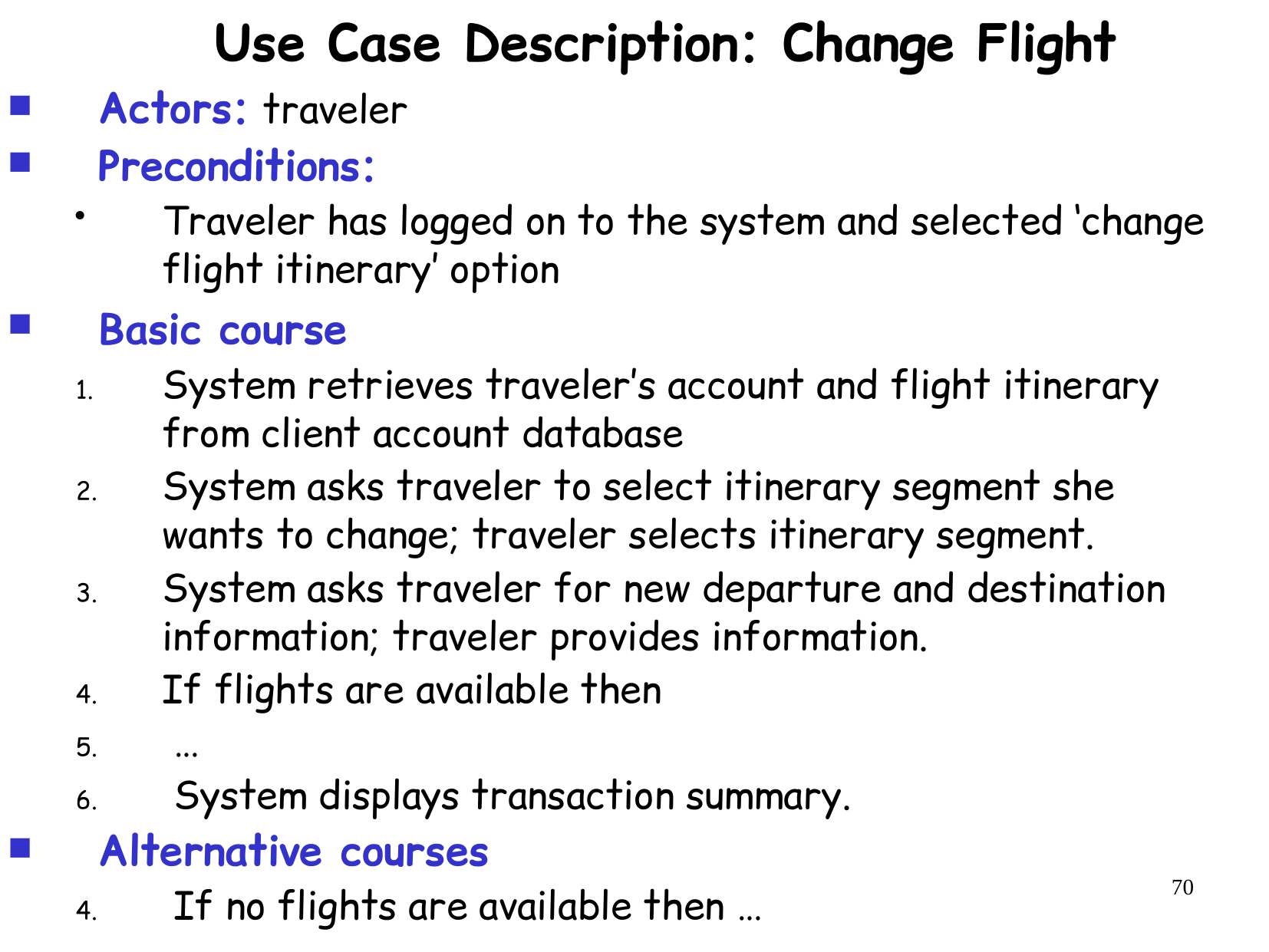

# Use Case Description: Change Flight
Actors: traveler
Preconditions:
Traveler has logged on to the system and selected ‘change flight itinerary’ option
Basic course
System retrieves traveler’s account and flight itinerary from client account database
System asks traveler to select itinerary segment she wants to change; traveler selects itinerary segment.
System asks traveler for new departure and destination information; traveler provides information.
If flights are available then
 …
 System displays transaction summary.
Alternative courses
 If no flights are available then …